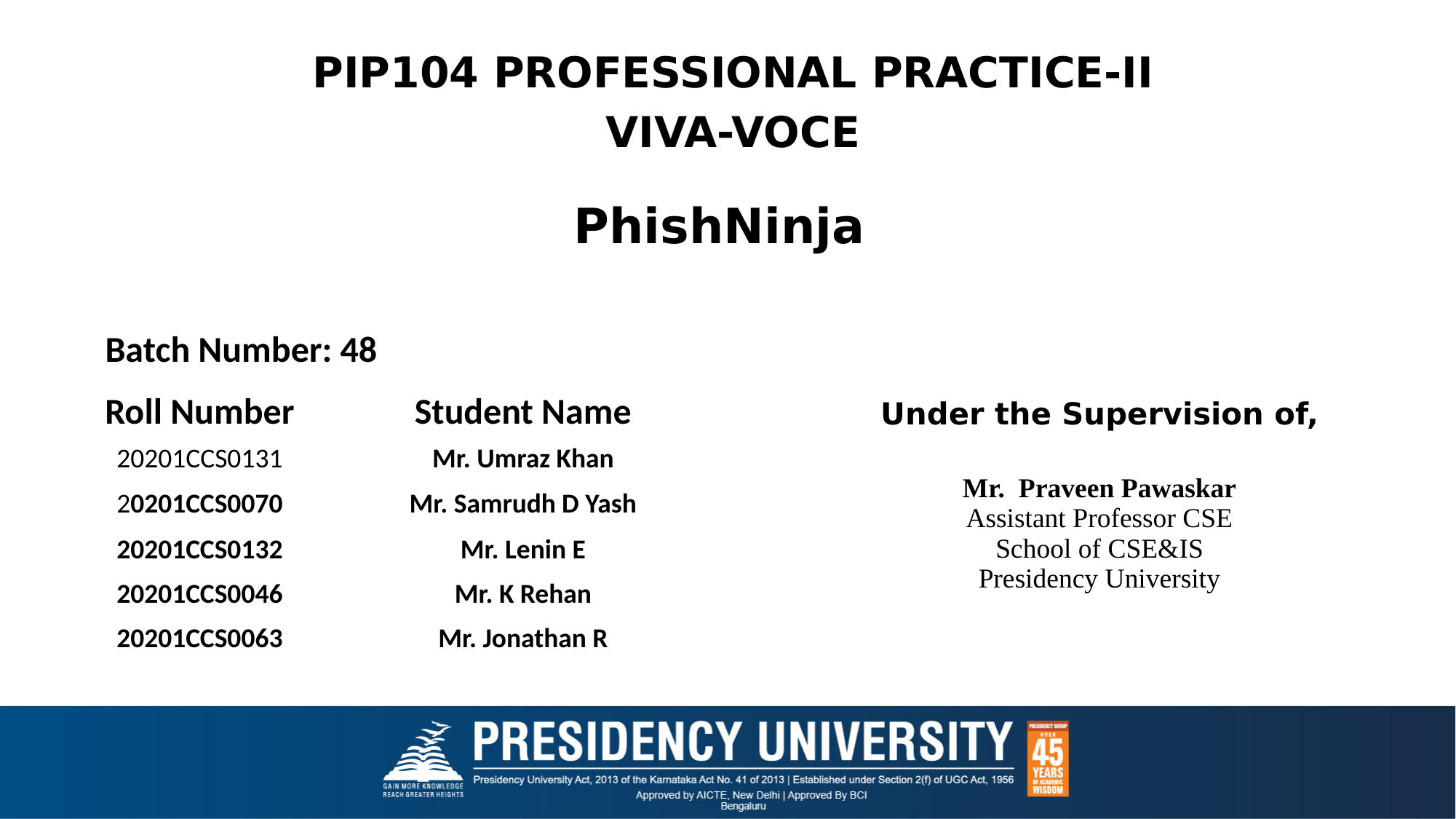

PIP104 PROFESSIONAL PRACTICE-II
VIVA-VOCE
# PhishNinja
Batch Number: 48

Under the Supervision of,

Mr.  Praveen Pawaskar
Assistant Professor CSE
School of CSE&IS
Presidency University

| Roll Number | Student Name |
| --- | --- |
| 20201CCS0131 | Mr. Umraz Khan |
| 20201CCS0070 | Mr. Samrudh D Yash |
| 20201CCS0132 | Mr. Lenin E |
| 20201CCS0046 | Mr. K Rehan |
| 20201CCS0063 | Mr. Jonathan R |